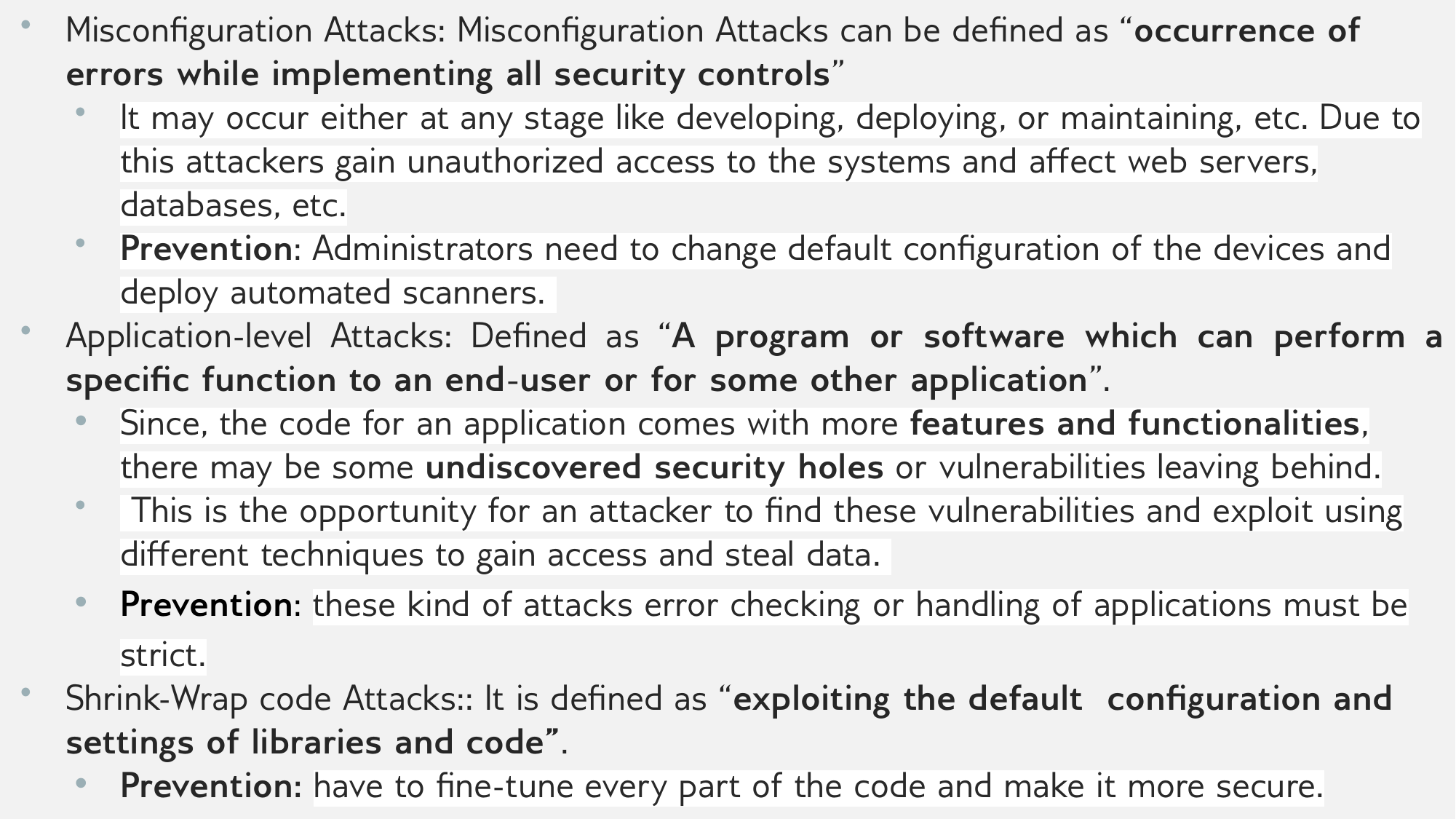

Misconfiguration Attacks: Misconfiguration Attacks can be defined as “occurrence of errors while implementing all security controls”
It may occur either at any stage like developing, deploying, or maintaining, etc. Due to this attackers gain unauthorized access to the systems and affect web servers, databases, etc.
Prevention: Administrators need to change default configuration of the devices and deploy automated scanners.
Application-level Attacks: Defined as “A program or software which can perform a specific function to an end-user or for some other application”.
Since, the code for an application comes with more features and functionalities, there may be some undiscovered security holes or vulnerabilities leaving behind.
 This is the opportunity for an attacker to find these vulnerabilities and exploit using different techniques to gain access and steal data.
Prevention: these kind of attacks error checking or handling of applications must be strict.
Shrink-Wrap code Attacks:: It is defined as “exploiting the default  configuration and settings of libraries and code”.
Prevention: have to fine-tune every part of the code and make it more secure.